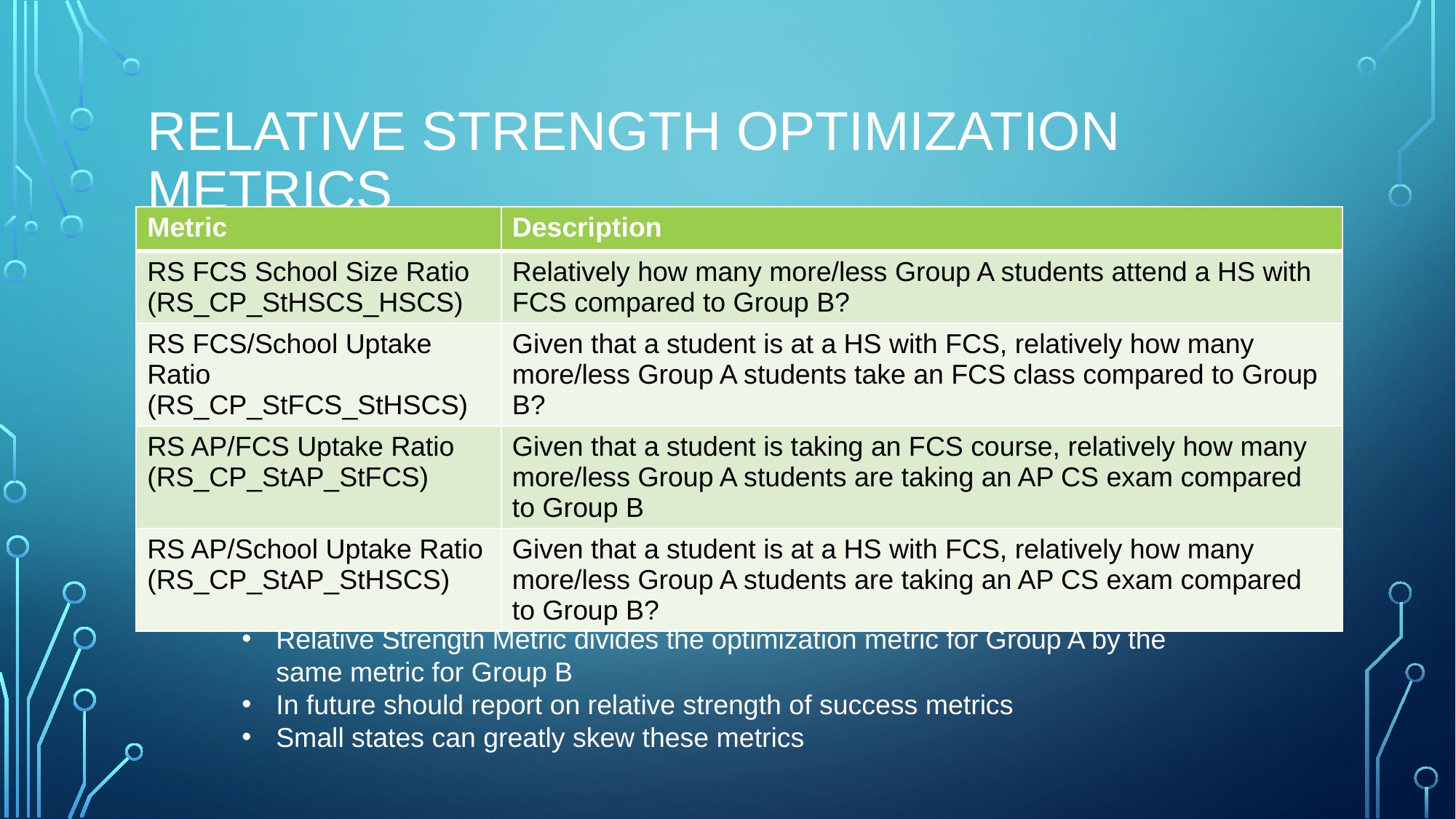

# Relative Strength OPTIMIZATION Metrics
| Metric | Description |
| --- | --- |
| RS FCS School Size Ratio (RS\_CP\_StHSCS\_HSCS) | Relatively how many more/less Group A students attend a HS with FCS compared to Group B? |
| RS FCS/School Uptake Ratio (RS\_CP\_StFCS\_StHSCS) | Given that a student is at a HS with FCS, relatively how many more/less Group A students take an FCS class compared to Group B? |
| RS AP/FCS Uptake Ratio (RS\_CP\_StAP\_StFCS) | Given that a student is taking an FCS course, relatively how many more/less Group A students are taking an AP CS exam compared to Group B |
| RS AP/School Uptake Ratio (RS\_CP\_StAP\_StHSCS) | Given that a student is at a HS with FCS, relatively how many more/less Group A students are taking an AP CS exam compared to Group B? |
Relative Strength Metric divides the optimization metric for Group A by the same metric for Group B
In future should report on relative strength of success metrics
Small states can greatly skew these metrics